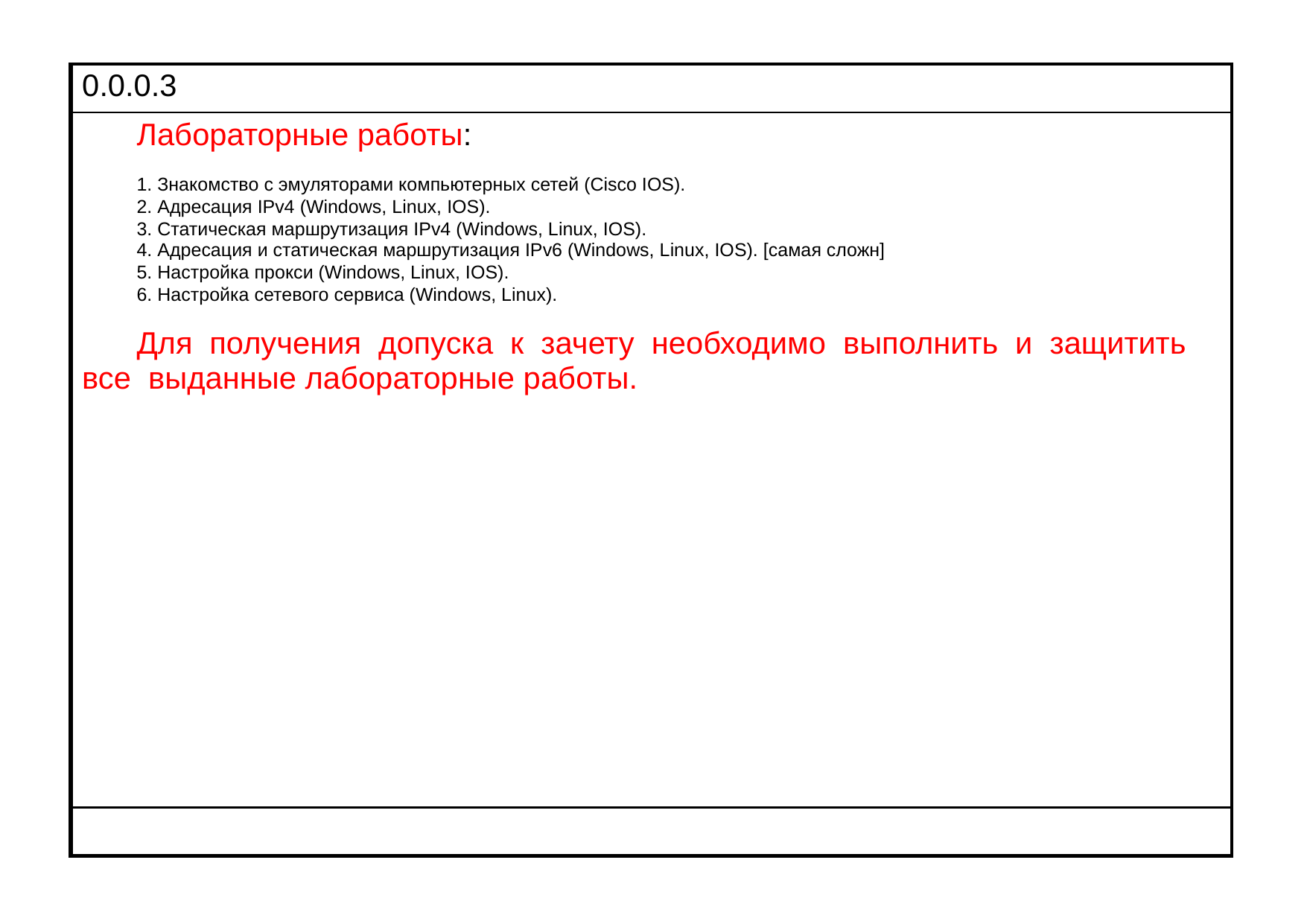

| 0.0.0.3 |
| --- |
| Лабораторные работы: Знакомство с эмуляторами компьютерных сетей (Cisco IOS). Адресация IPv4 (Windows, Linux, IOS). Статическая маршрутизация IPv4 (Windows, Linux, IOS). Адресация и статическая маршрутизация IPv6 (Windows, Linux, IOS). [самая сложн] Настройка прокси (Windows, Linux, IOS). Настройка сетевого сервиса (Windows, Linux). Для получения допуска к зачету необходимо выполнить и защитить все выданные лабораторные работы. |
|  |